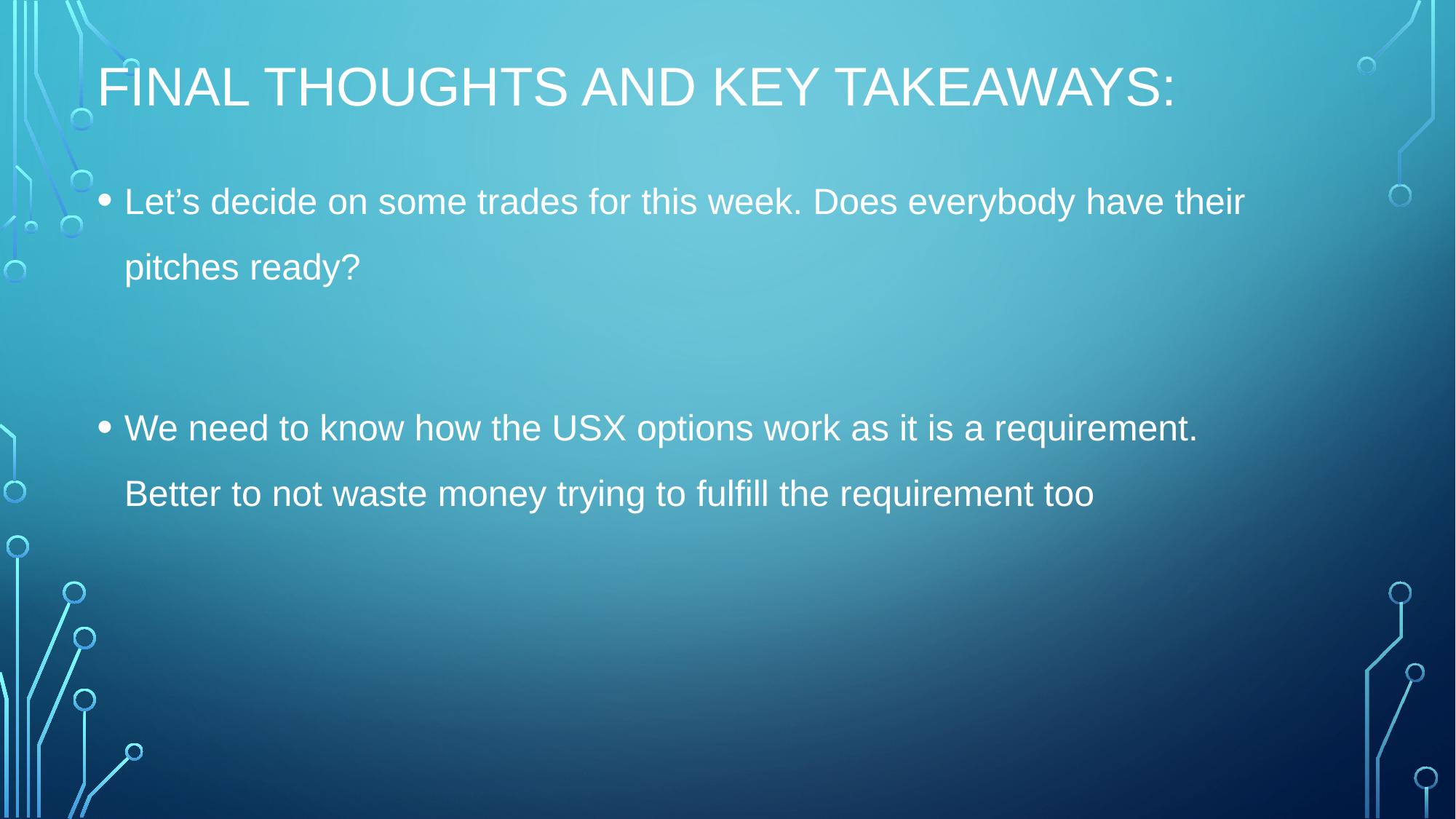

# Final thoughts and Key Takeaways:
Let’s decide on some trades for this week. Does everybody have their pitches ready?

We need to know how the USX options work as it is a requirement. Better to not waste money trying to fulfill the requirement too